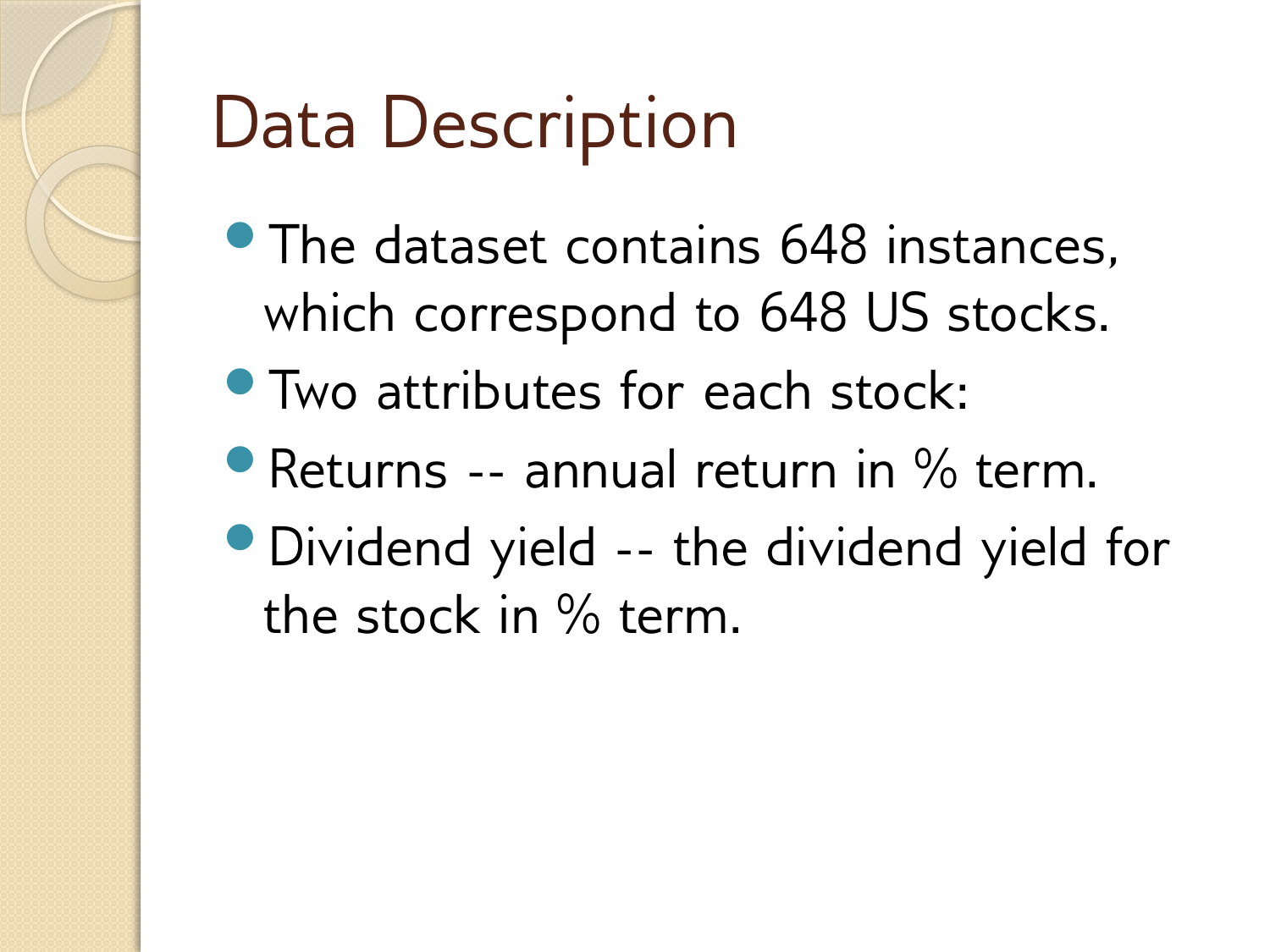

# Data Description
The dataset contains 648 instances, which correspond to 648 US stocks.
Two attributes for each stock:
Returns -- annual return in % term.
Dividend yield -- the dividend yield for the stock in % term.